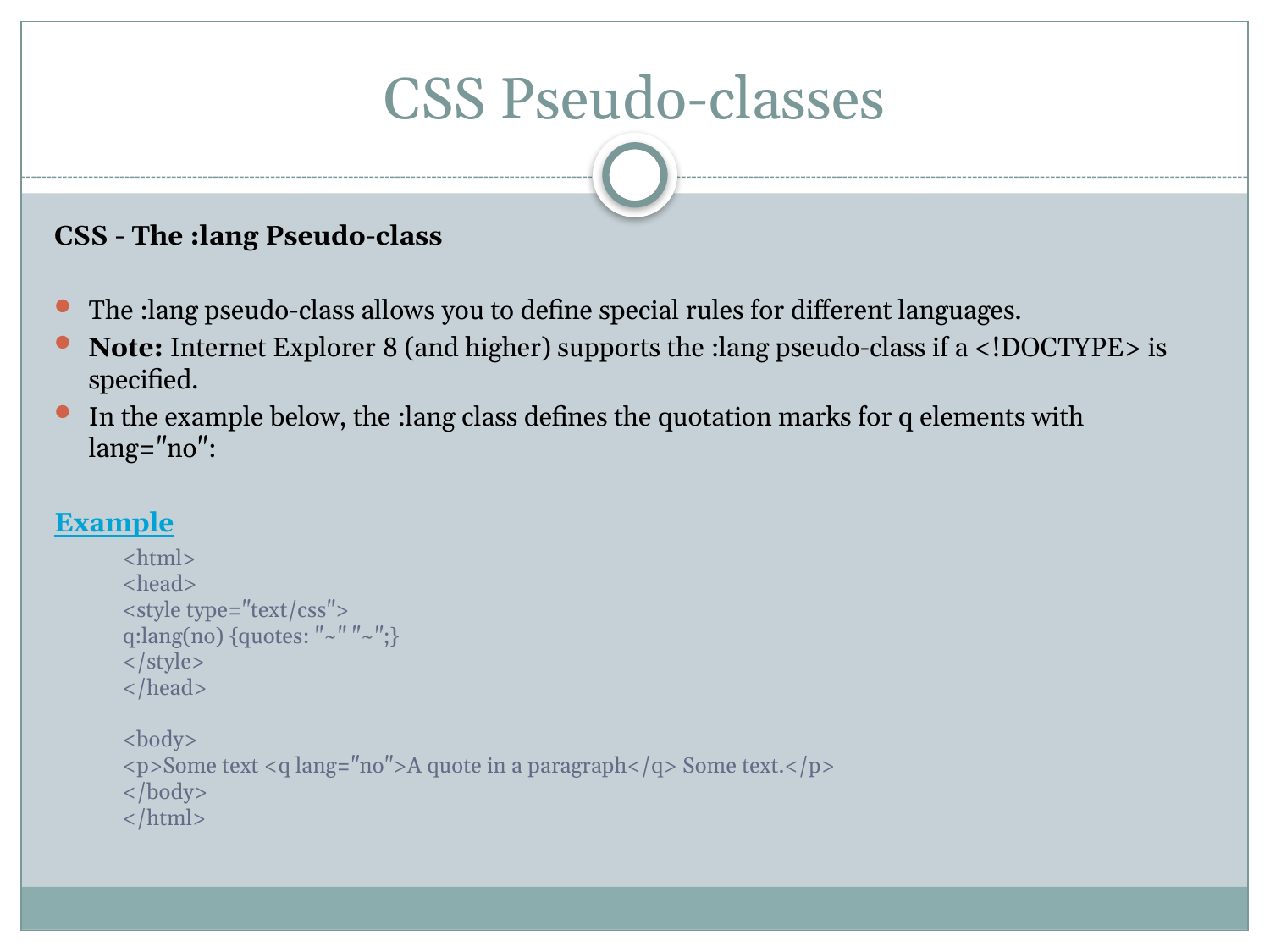

# CSS Pseudo-classes
CSS - The :lang Pseudo-class

The :lang pseudo-class allows you to define special rules for different languages.
Note: Internet Explorer 8 (and higher) supports the :lang pseudo-class if a <!DOCTYPE> is specified.
In the example below, the :lang class defines the quotation marks for q elements with lang="no":

Example
	<html>
<head>
<style type="text/css">
q:lang(no) {quotes: "~" "~";}
</style>
</head>
<body>
<p>Some text <q lang="no">A quote in a paragraph</q> Some text.</p>
</body>
</html>